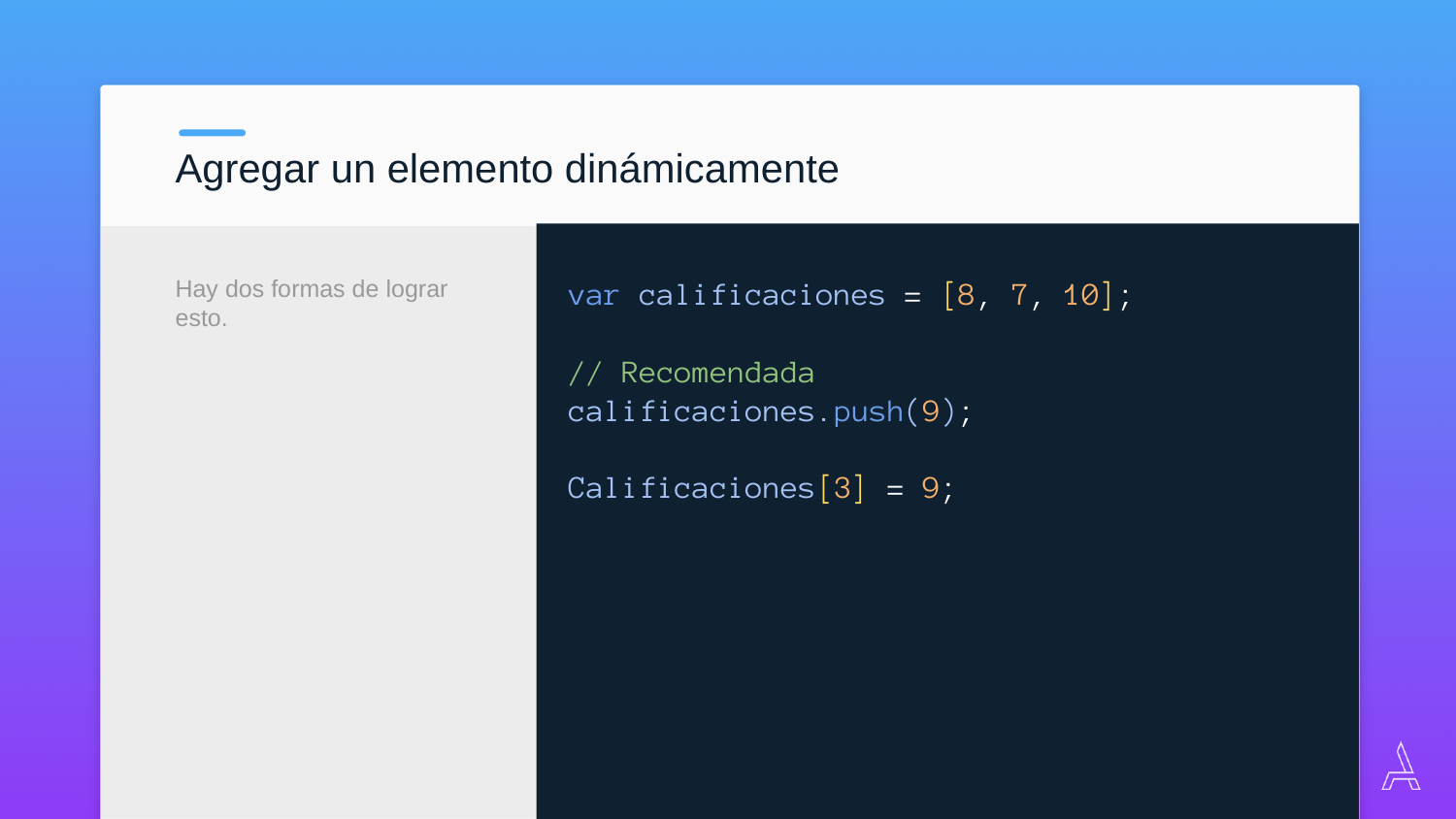

Agregar un elemento dinámicamente

var calificaciones = [8, 7, 10];

// Recomendada
calificaciones.push(9);

Calificaciones[3] = 9;

Hay dos formas de lograr esto.